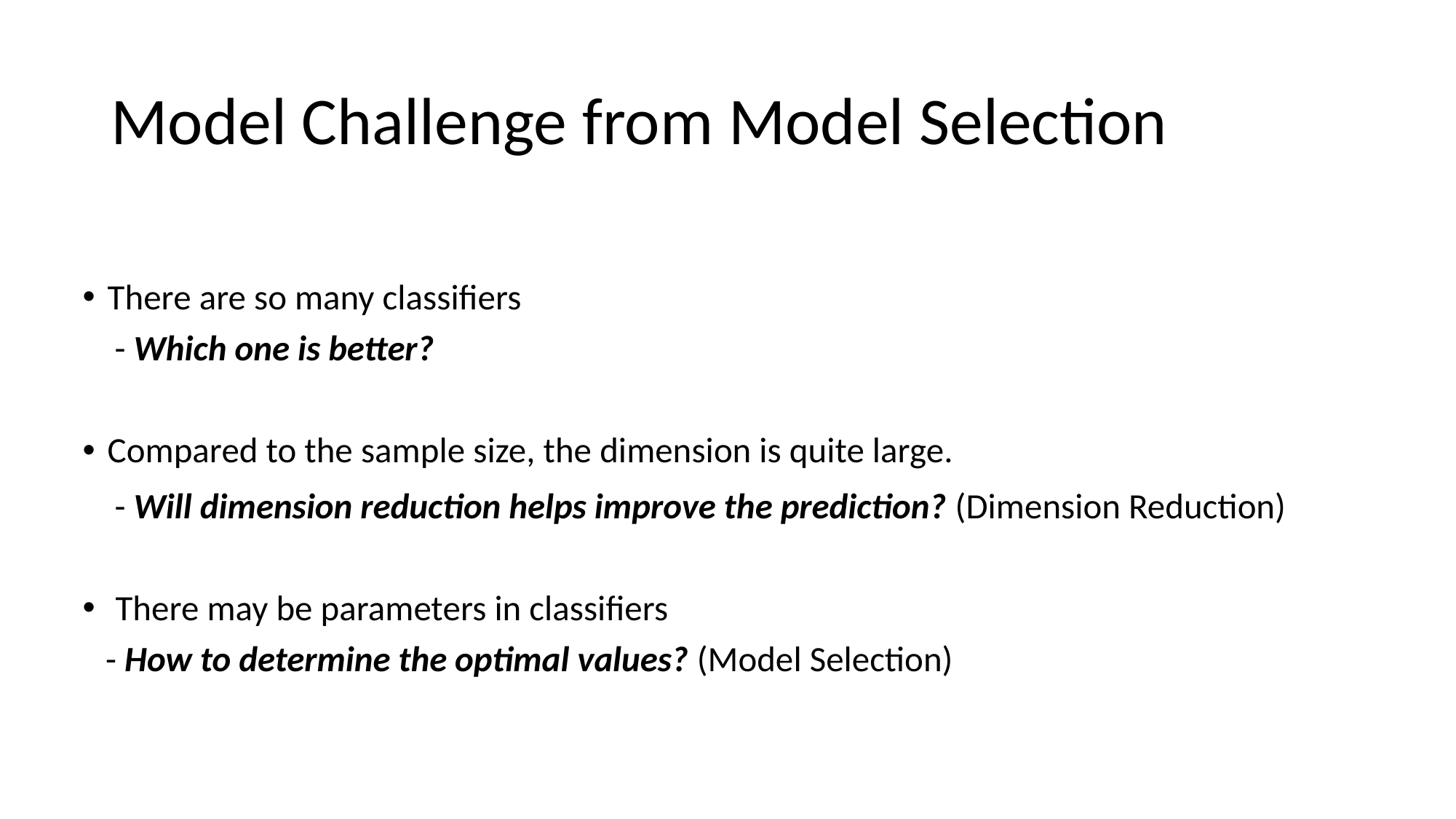

# Model Challenge from Model Selection

There are so many classifiers
    - Which one is better?

Compared to the sample size, the dimension is quite large.
    - Will dimension reduction helps improve the prediction? (Dimension Reduction)

 There may be parameters in classifiers
   - How to determine the optimal values? (Model Selection)